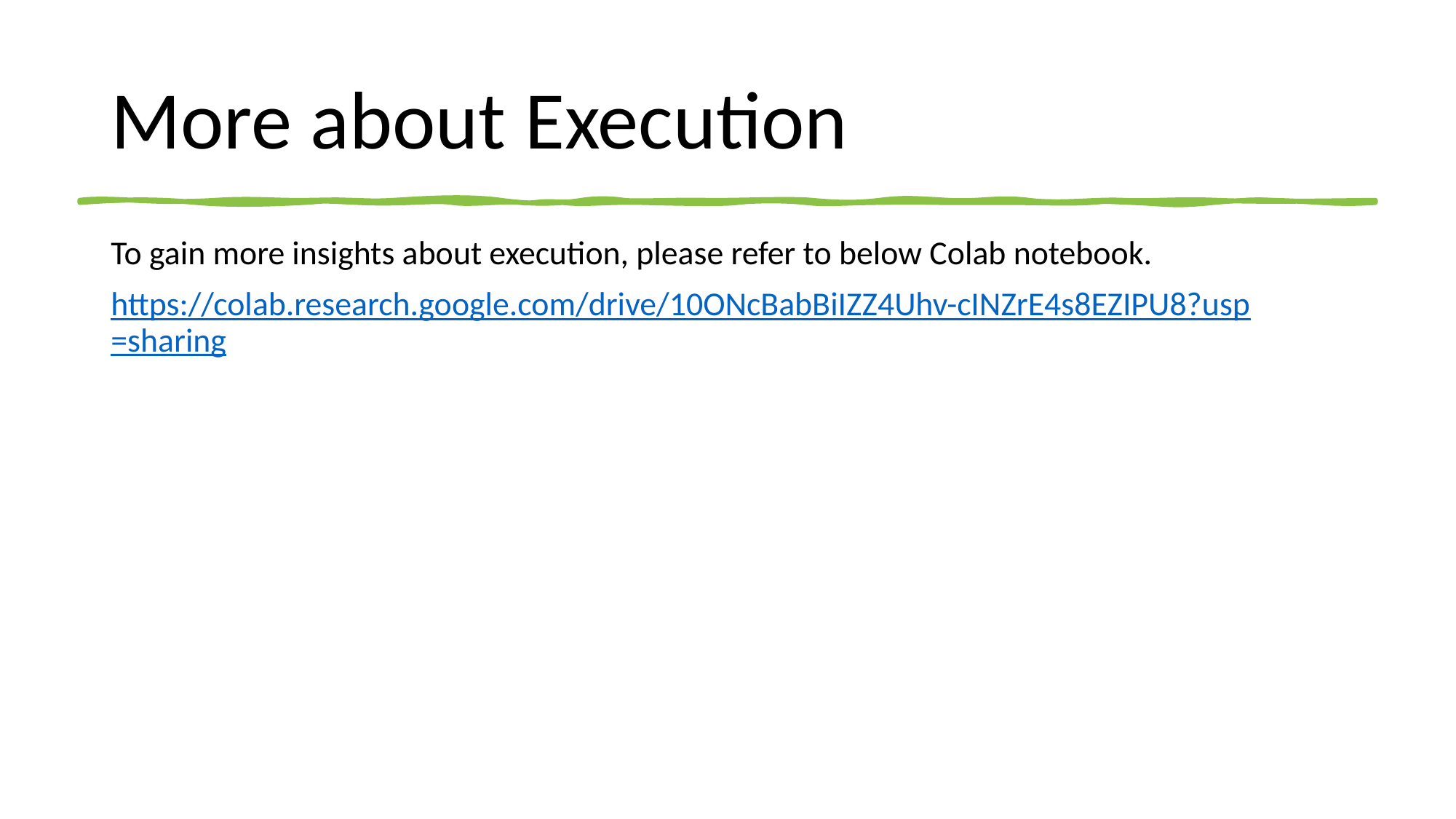

# More about Execution

To gain more insights about execution, please refer to below Colab notebook.
https://colab.research.google.com/drive/10ONcBabBiIZZ4Uhv-cINZrE4s8EZIPU8?usp=sharing